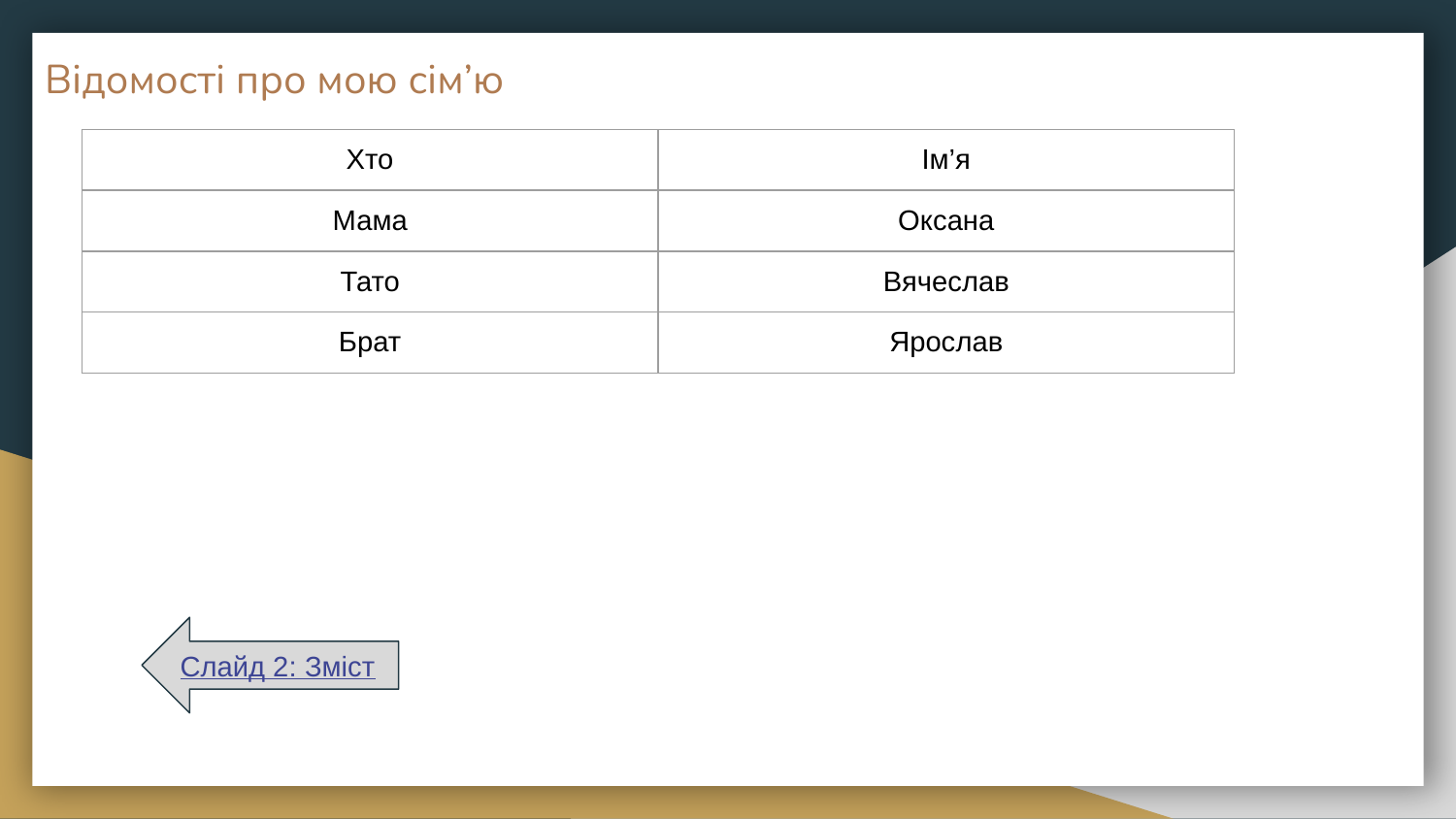

# Відомості про мою сім’ю
| Хто | Ім’я |
| --- | --- |
| Мама | Оксана |
| Тато | Вячеслав |
| Брат | Ярослав |
Слайд 2: Зміст